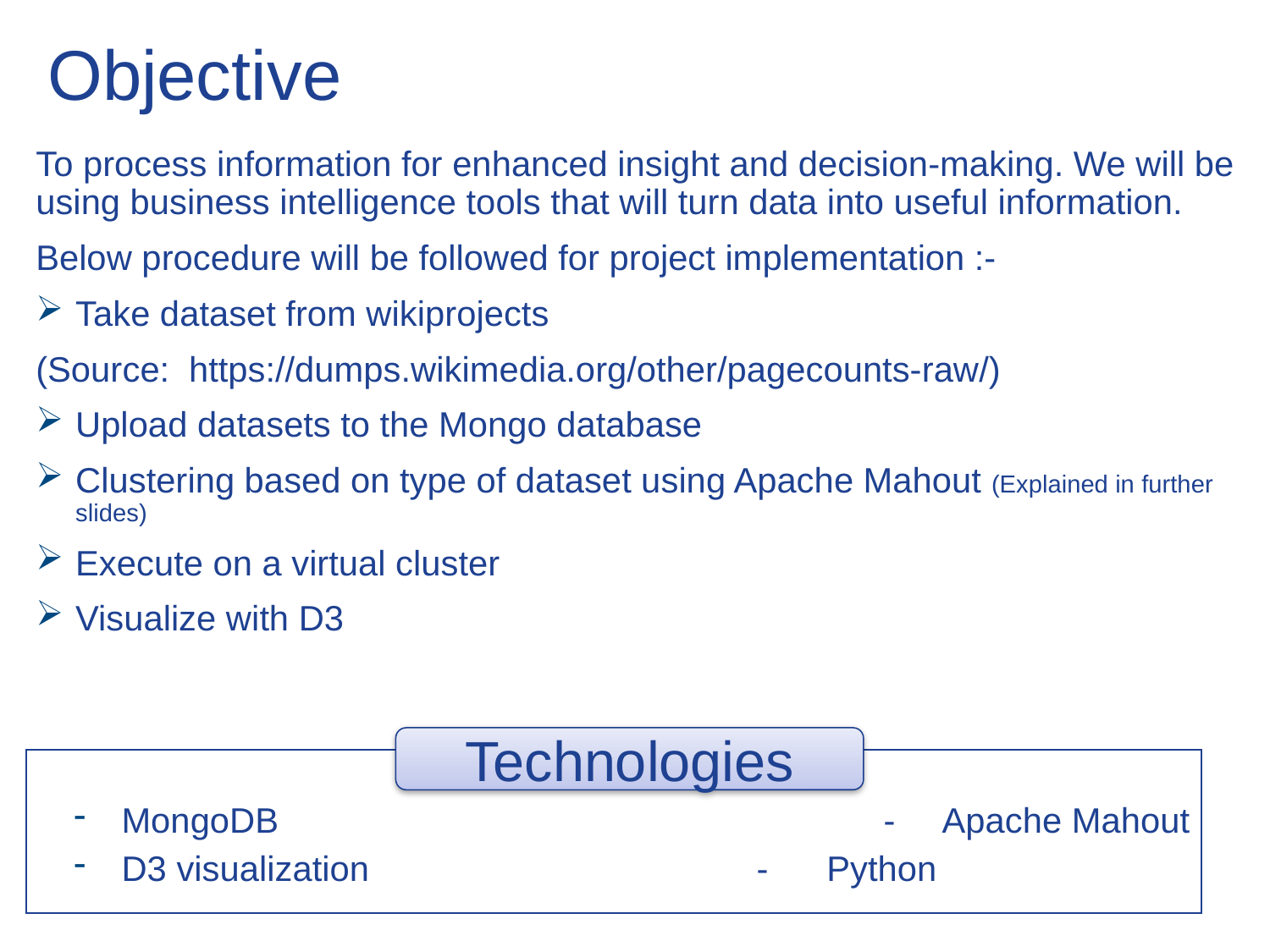

# Objective
To process information for enhanced insight and decision-making. We will be using business intelligence tools that will turn data into useful information.
Below procedure will be followed for project implementation :-
Take dataset from wikiprojects
(Source:  https://dumps.wikimedia.org/other/pagecounts-raw/)
Upload datasets to the Mongo database
Clustering based on type of dataset using Apache Mahout (Explained in further slides)
Execute on a virtual cluster
Visualize with D3

Technologies

MongoDB					-     Apache Mahout
D3 visualization				-      Python